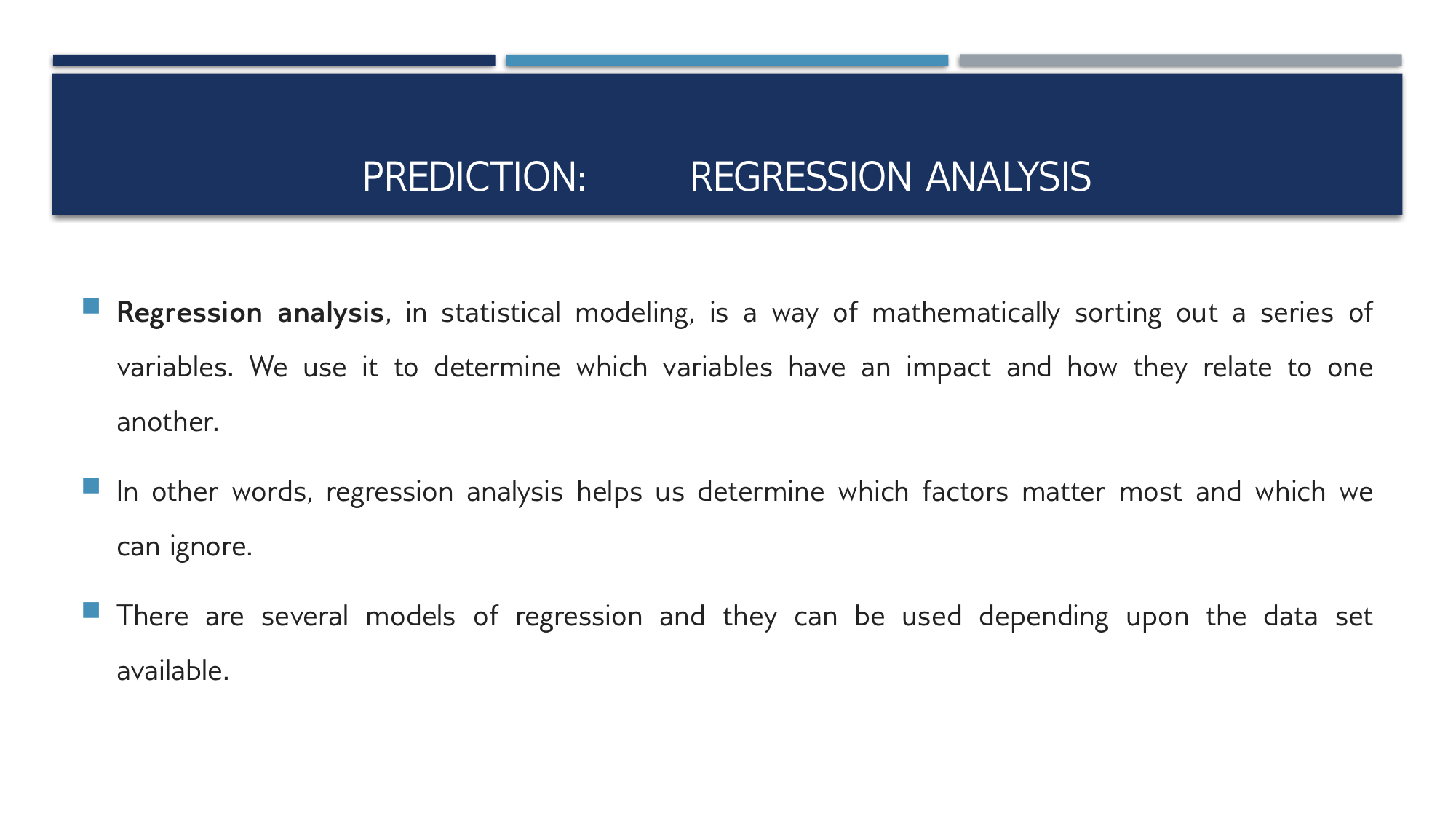

# PREDICTION:	REGRESSION ANALYSIS
Regression analysis, in statistical modeling, is a way of mathematically sorting out a series of variables. We use it to determine which variables have an impact and how they relate to one another.
In other words, regression analysis helps us determine which factors matter most and which we can ignore.
There are several models of regression and they can be used depending upon the data set available.